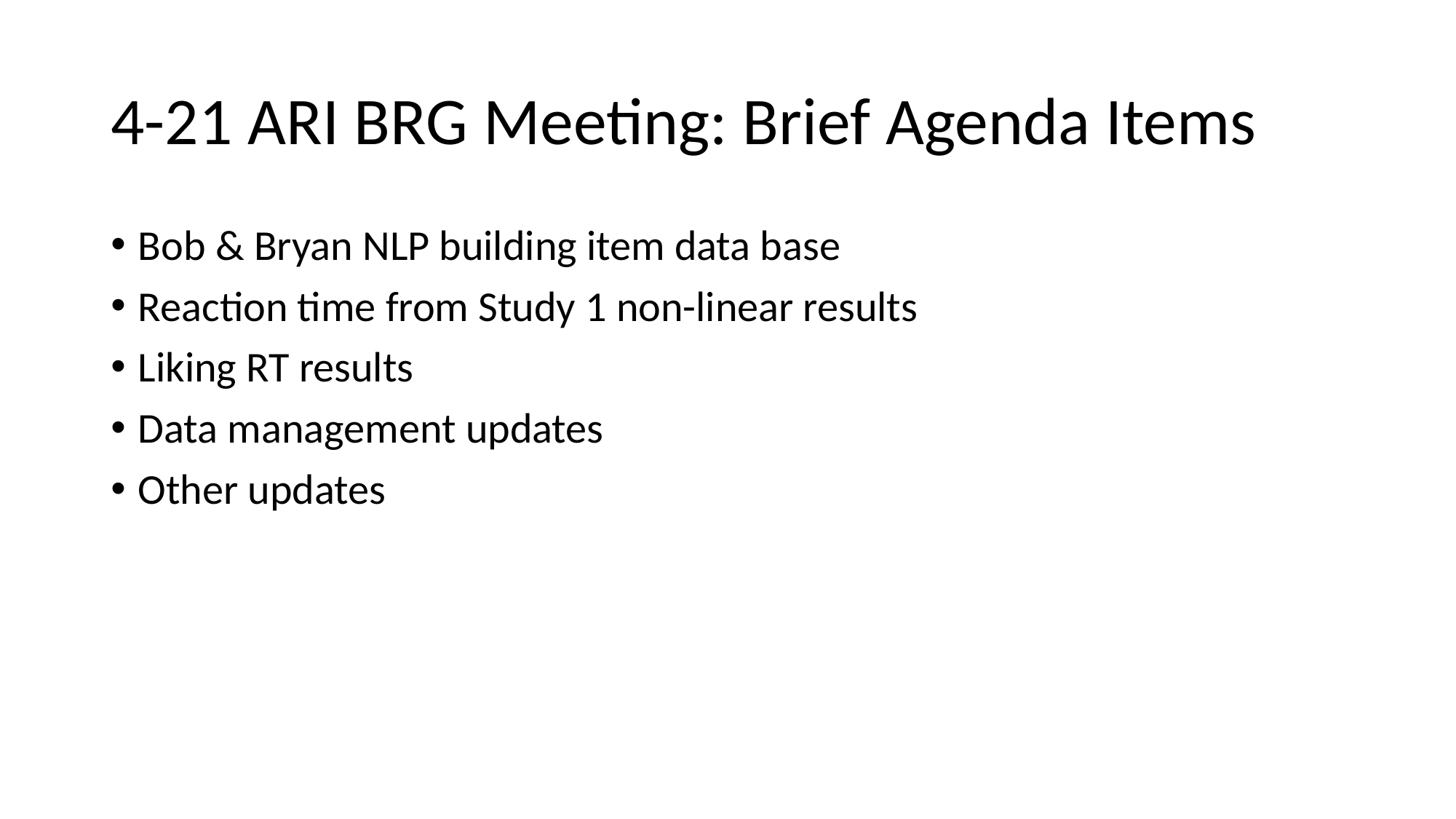

# 4-21 ARI BRG Meeting: Brief Agenda Items
Bob & Bryan NLP building item data base
Reaction time from Study 1 non-linear results
Liking RT results
Data management updates
Other updates